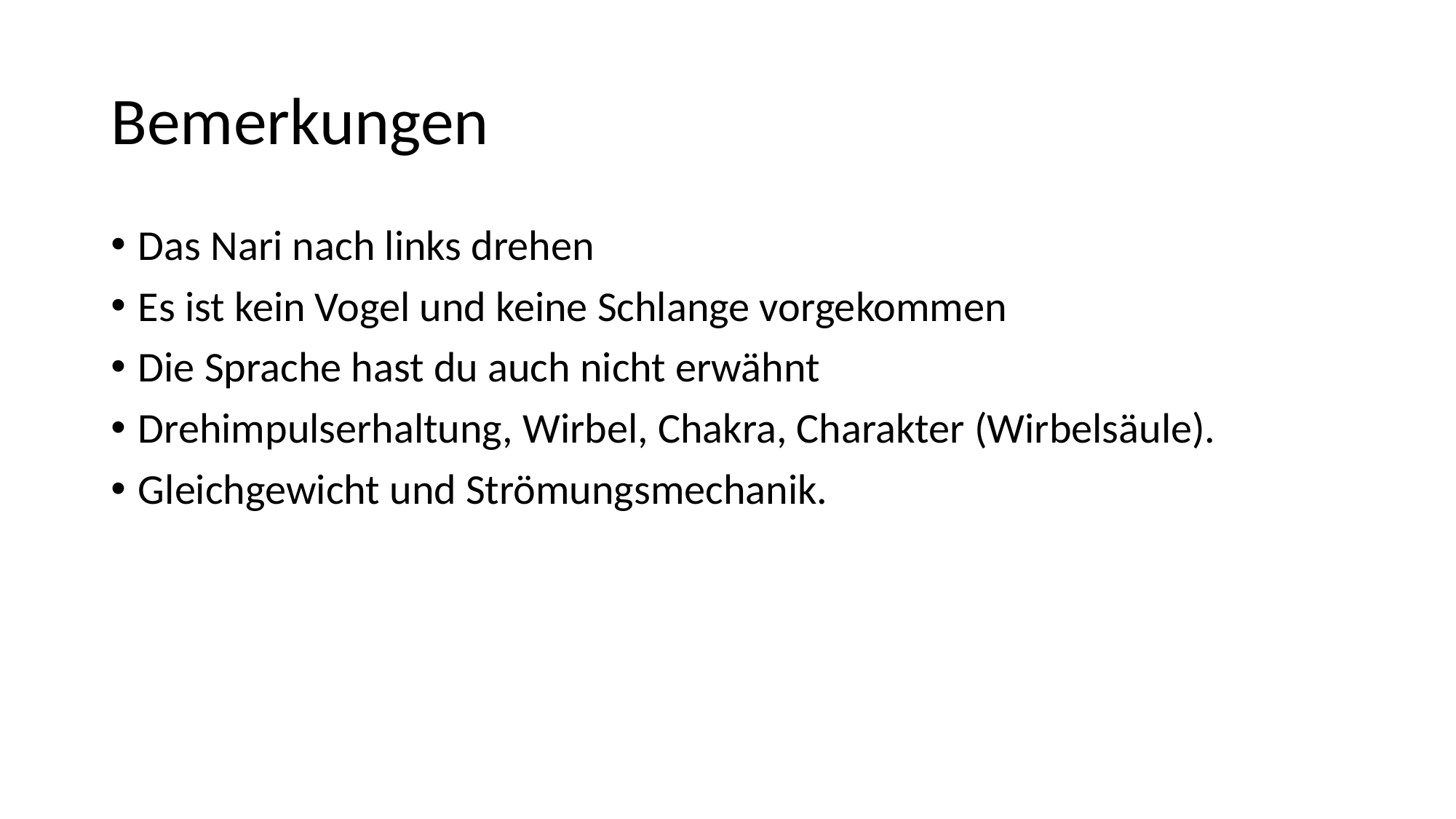

# Bemerkungen
Das Nari nach links drehen
Es ist kein Vogel und keine Schlange vorgekommen
Die Sprache hast du auch nicht erwähnt
Drehimpulserhaltung, Wirbel, Chakra, Charakter (Wirbelsäule).
Gleichgewicht und Strömungsmechanik.